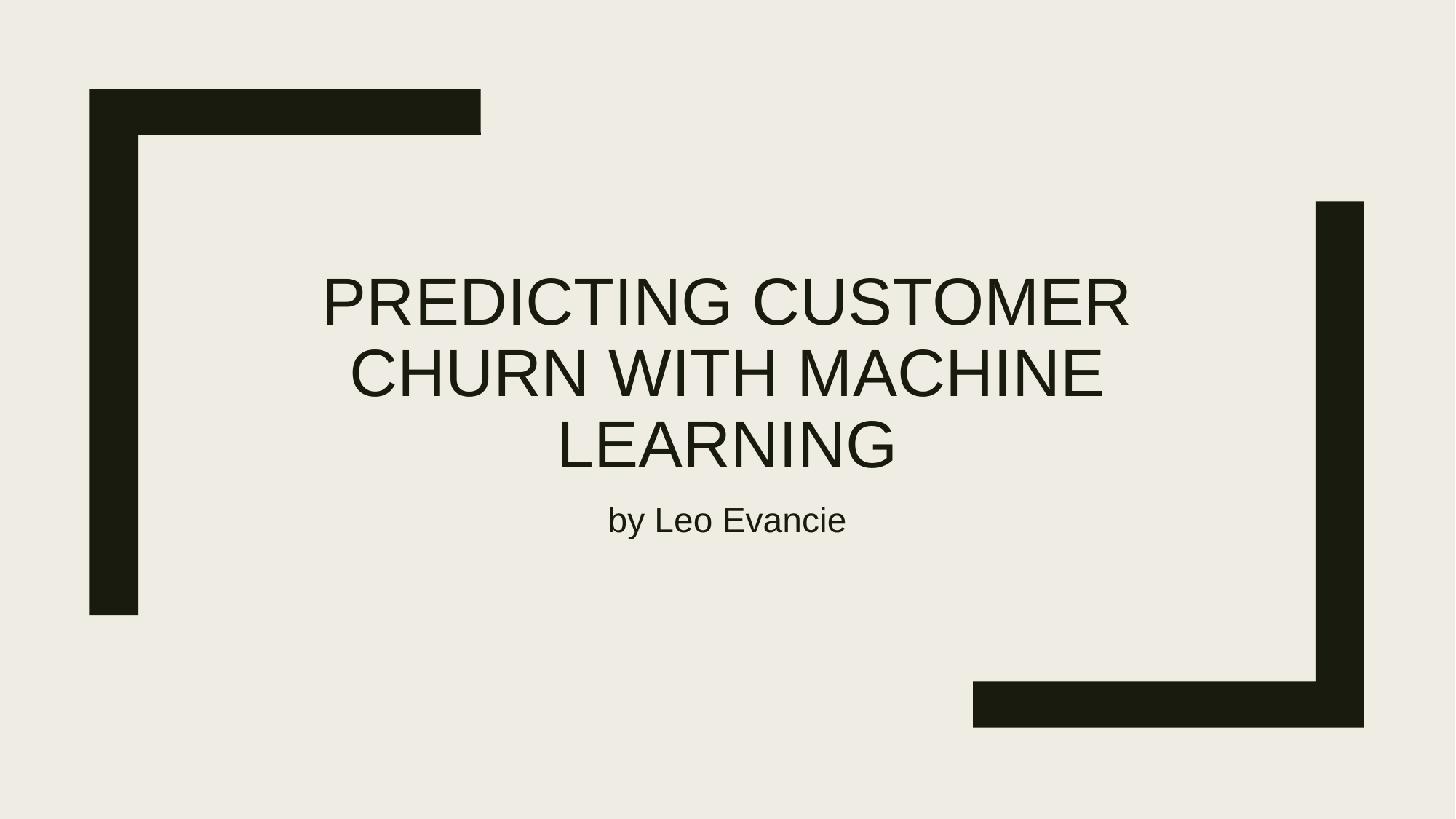

# Predicting Customer churn with machine learning
by Leo Evancie